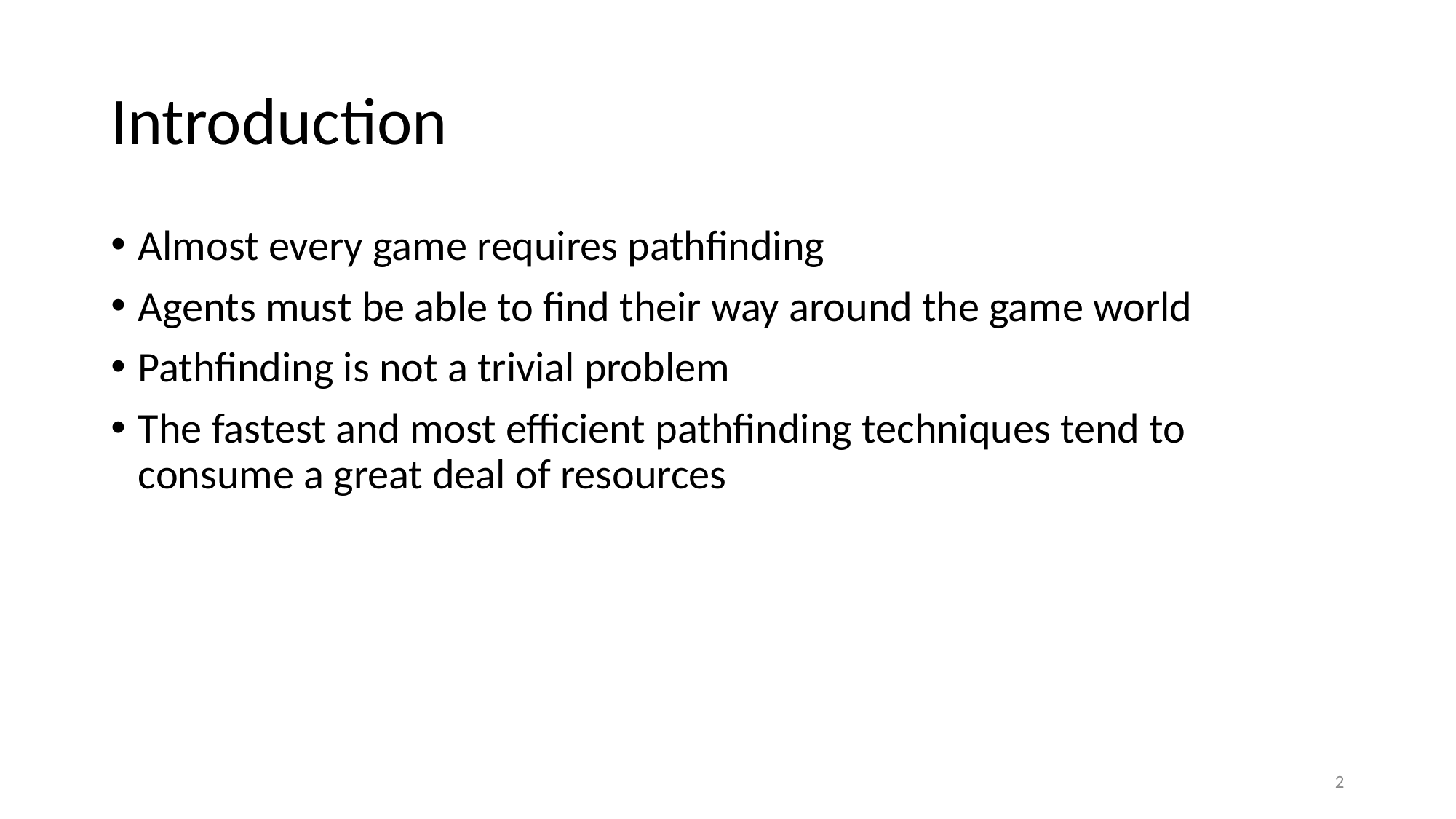

# Introduction
Almost every game requires pathfinding
Agents must be able to find their way around the game world
Pathfinding is not a trivial problem
The fastest and most efficient pathfinding techniques tend to consume a great deal of resources

2